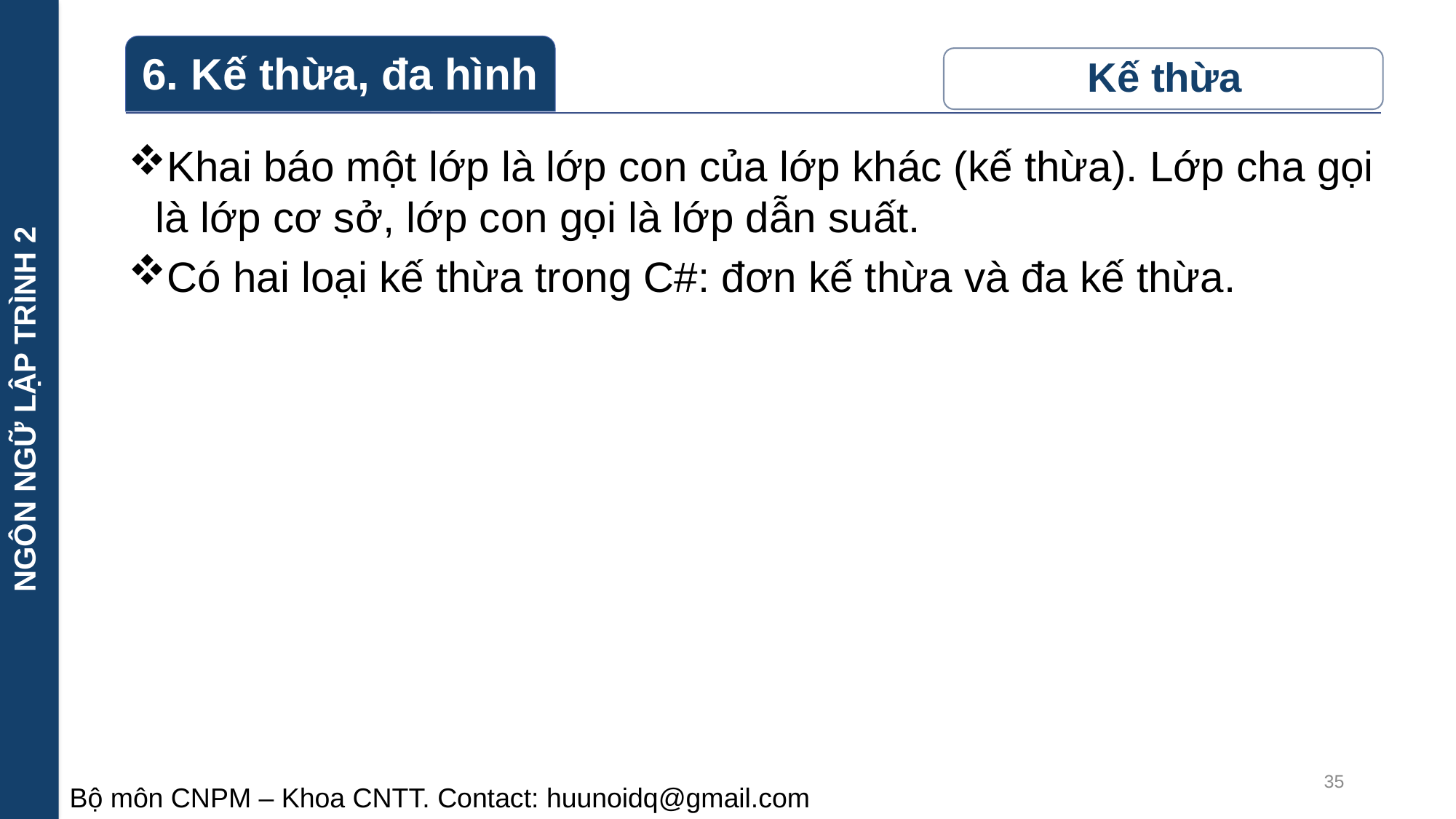

NGÔN NGỮ LẬP TRÌNH 2
6. Kế thừa, đa hình
Kế thừa
Khai báo một lớp là lớp con của lớp khác (kế thừa). Lớp cha gọi là lớp cơ sở, lớp con gọi là lớp dẫn suất.
Có hai loại kế thừa trong C#: đơn kế thừa và đa kế thừa.

35
Bộ môn CNPM – Khoa CNTT. Contact: huunoidq@gmail.com